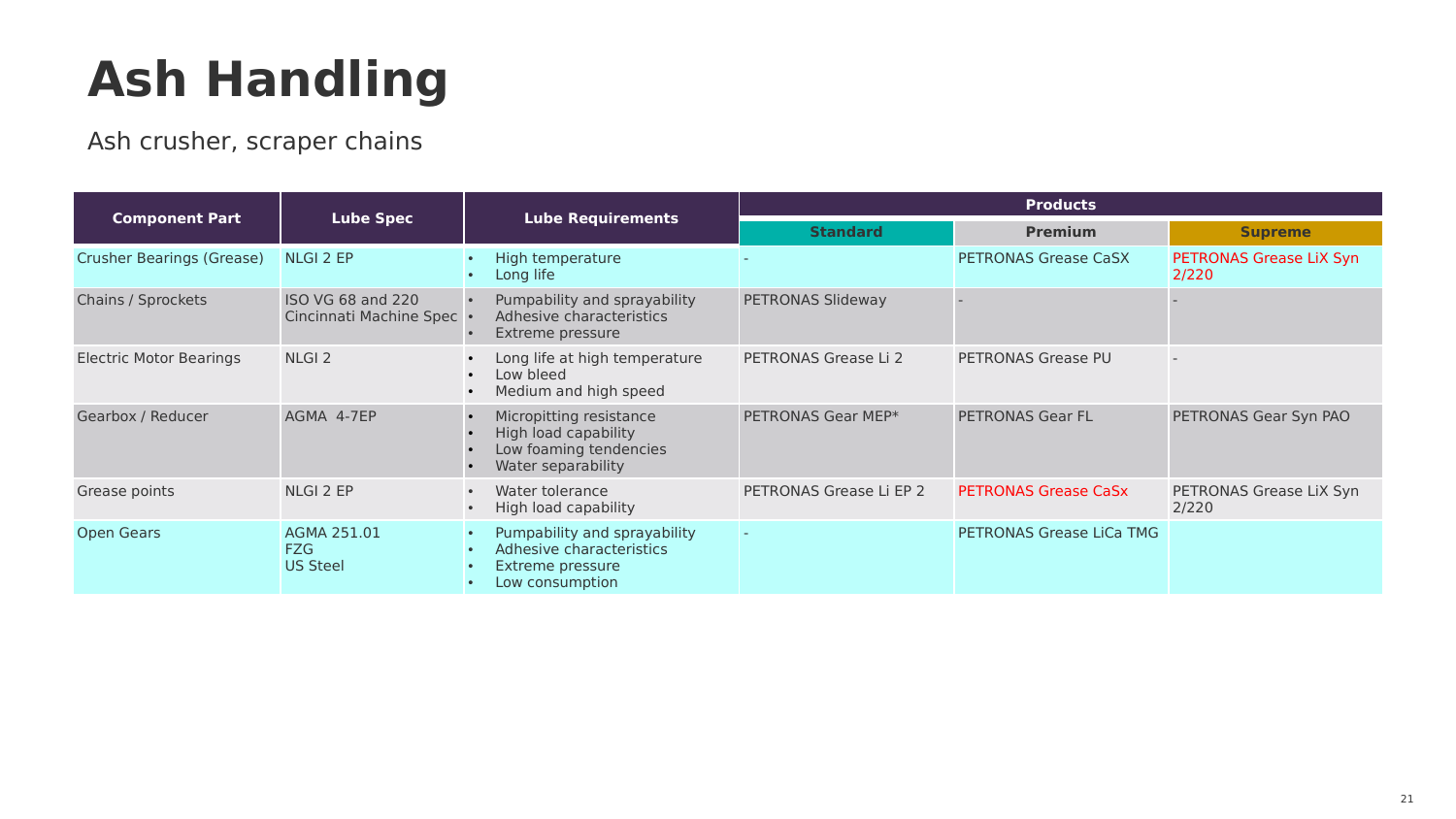

# Ash Handling
Ash crusher, scraper chains
| Component Part | Lube Spec | Lube Requirements | Products |  |  |
| --- | --- | --- | --- | --- | --- |
|  |  |  | Standard | Premium | Supreme |
| Crusher Bearings (Grease) | NLGI 2 EP | High temperature Long life | - | PETRONAS Grease CaSX | PETRONAS Grease LiX Syn 2/220 |
| Chains / Sprockets | ISO VG 68 and 220 Cincinnati Machine Spec | Pumpability and sprayability Adhesive characteristics Extreme pressure | PETRONAS Slideway | - | - |
| Electric Motor Bearings | NLGI 2 | Long life at high temperature Low bleed Medium and high speed | PETRONAS Grease Li 2 | PETRONAS Grease PU | - |
| Gearbox / Reducer | AGMA 4-7EP | Micropitting resistance High load capability Low foaming tendencies Water separability | PETRONAS Gear MEP\* | PETRONAS Gear FL | PETRONAS Gear Syn PAO |
| Grease points | NLGI 2 EP | Water tolerance High load capability | PETRONAS Grease Li EP 2 | PETRONAS Grease CaSx | PETRONAS Grease LiX Syn 2/220 |
| Open Gears | AGMA 251.01 FZG US Steel | Pumpability and sprayability Adhesive characteristics Extreme pressure Low consumption | - | PETRONAS Grease LiCa TMG |  |